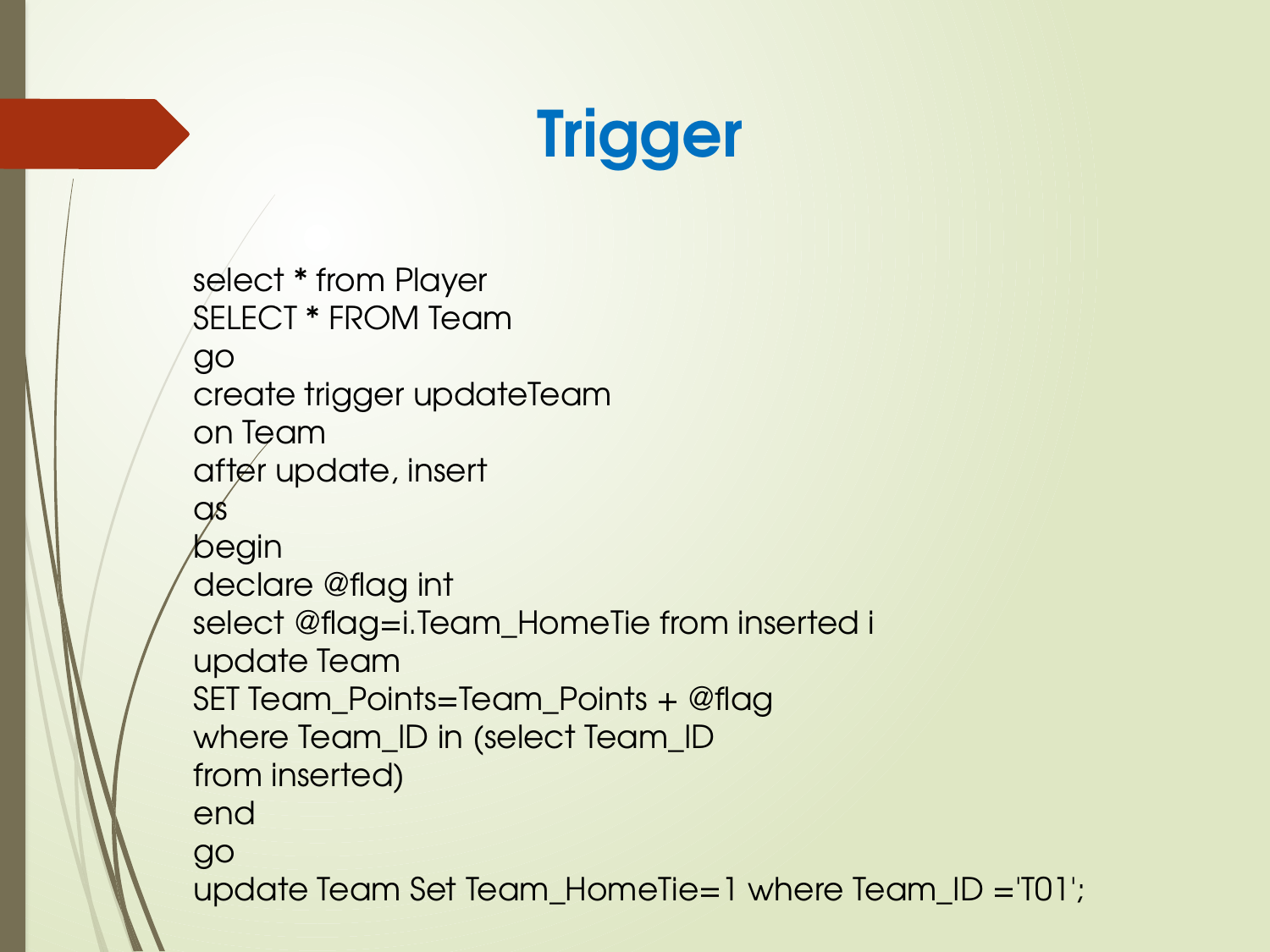

# Trigger
select * from Player
SELECT * FROM Team
go
create trigger updateTeam
on Team
after update, insert
as
begin
declare @flag int
select @flag=i.Team_HomeTie from inserted i
update Team
SET Team_Points=Team_Points + @flag
where Team_ID in (select Team_ID
from inserted)
end
go
update Team Set Team_HomeTie=1 where Team_ID ='T01';